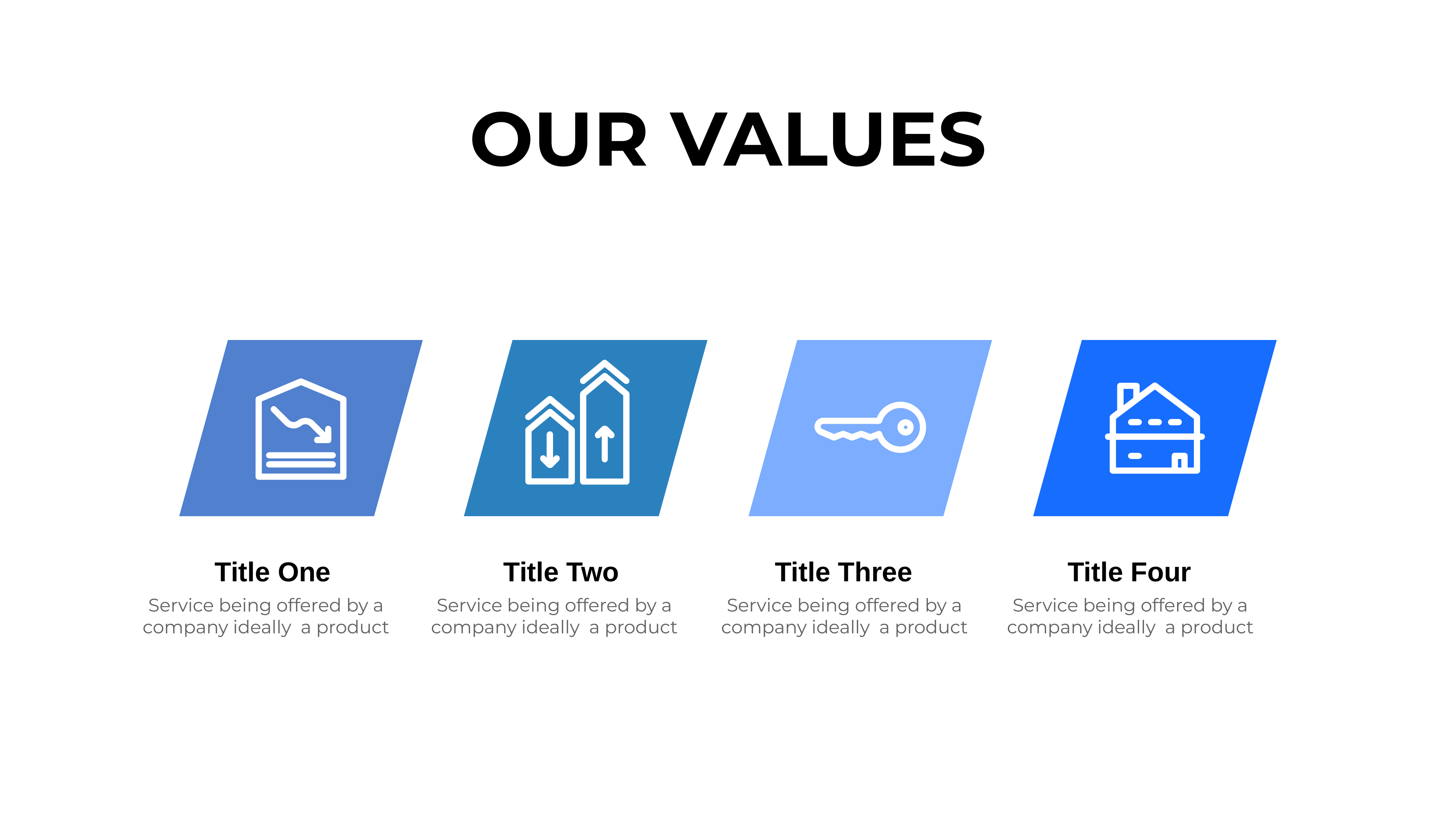

OUR VALUES

Title One
Title Two
Title Three
Title Four
Service being offered by a company ideally  a product
Service being offered by a company ideally  a product
Service being offered by a company ideally  a product
Service being offered by a company ideally  a product